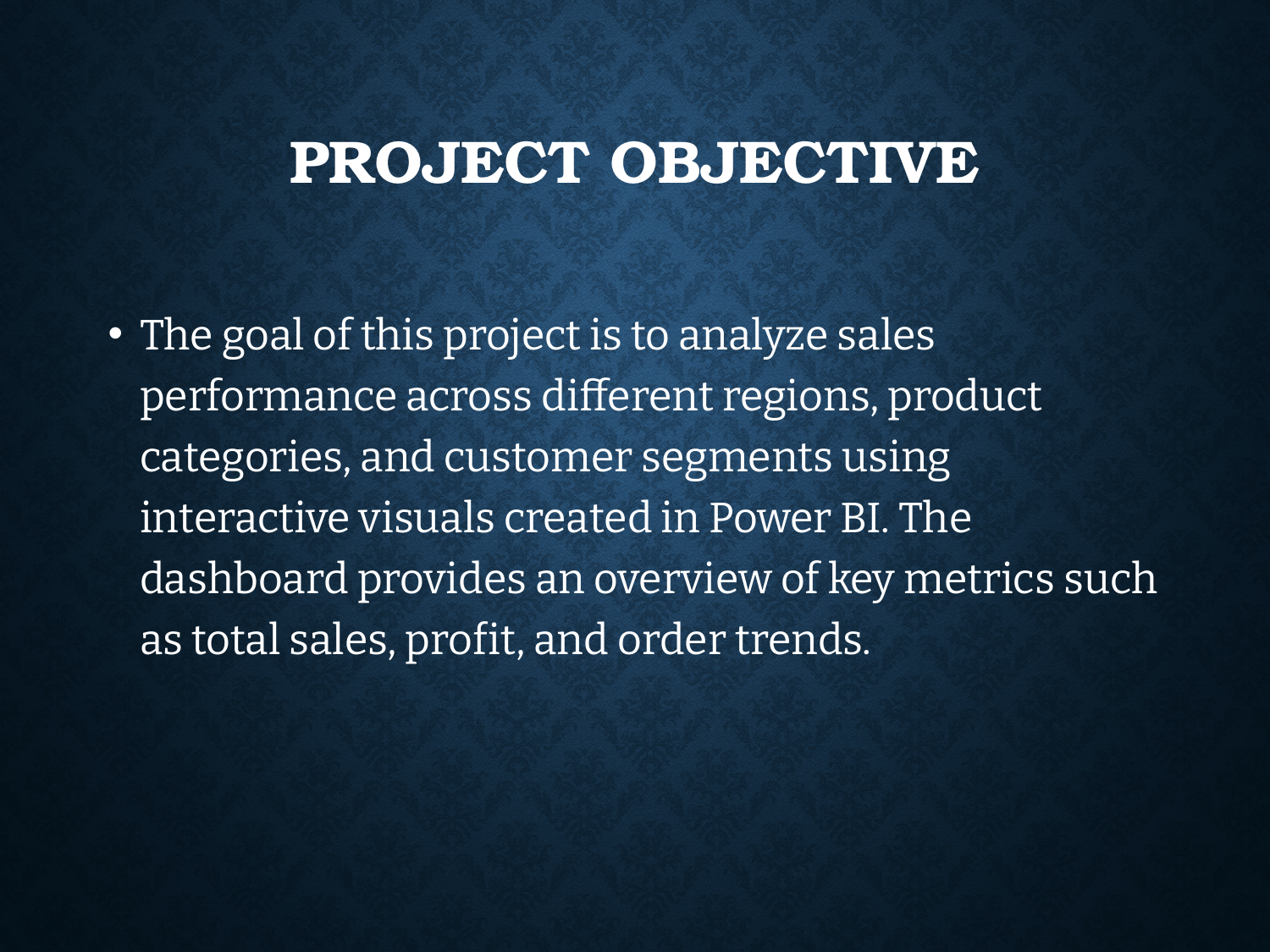

# Project Objective
The goal of this project is to analyze sales performance across different regions, product categories, and customer segments using interactive visuals created in Power BI. The dashboard provides an overview of key metrics such as total sales, profit, and order trends.